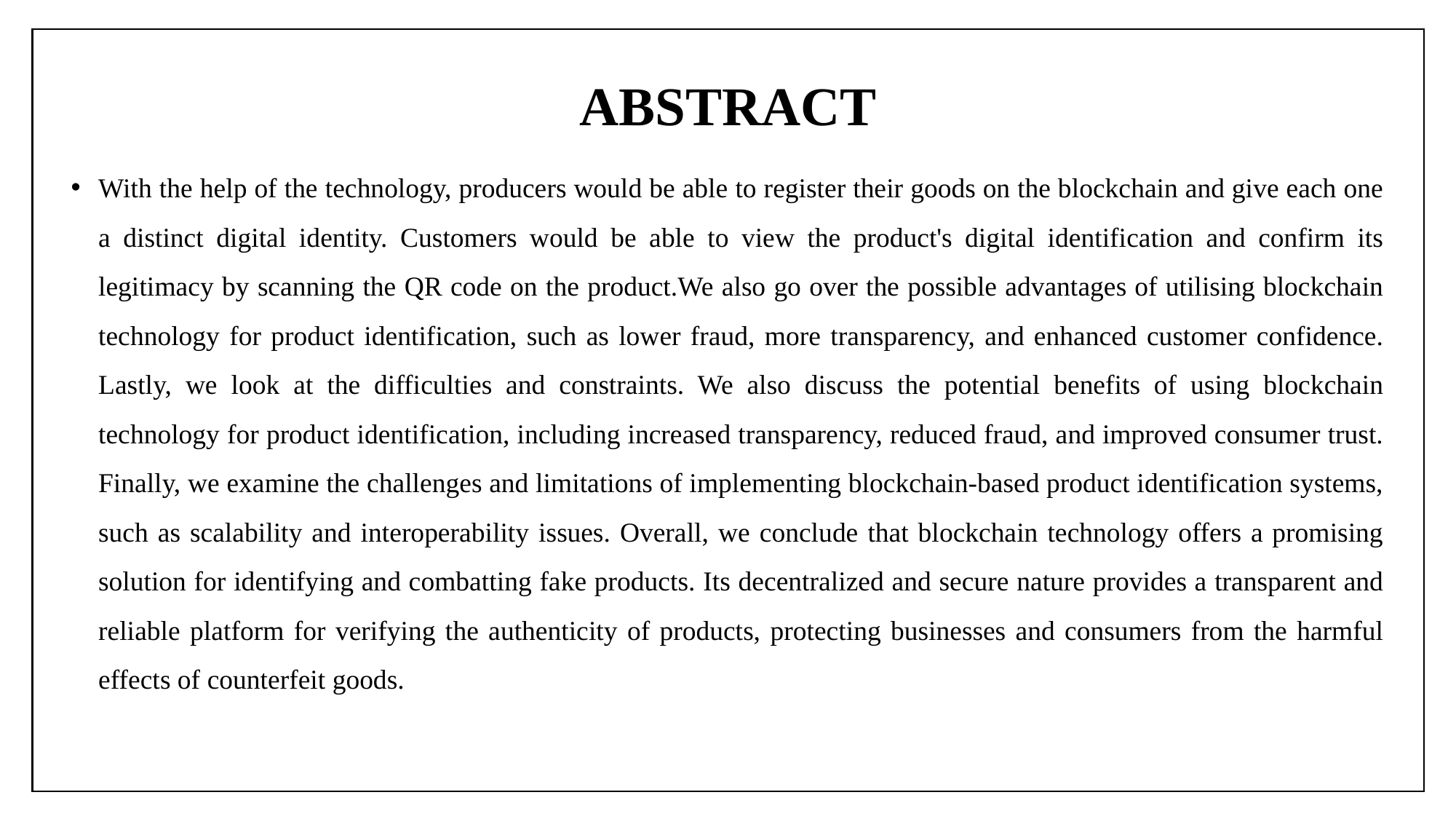

# ABSTRACT
With the help of the technology, producers would be able to register their goods on the blockchain and give each one a distinct digital identity. Customers would be able to view the product's digital identification and confirm its legitimacy by scanning the QR code on the product.We also go over the possible advantages of utilising blockchain technology for product identification, such as lower fraud, more transparency, and enhanced customer confidence. Lastly, we look at the difficulties and constraints. We also discuss the potential benefits of using blockchain technology for product identification, including increased transparency, reduced fraud, and improved consumer trust. Finally, we examine the challenges and limitations of implementing blockchain-based product identification systems, such as scalability and interoperability issues. Overall, we conclude that blockchain technology offers a promising solution for identifying and combatting fake products. Its decentralized and secure nature provides a transparent and reliable platform for verifying the authenticity of products, protecting businesses and consumers from the harmful effects of counterfeit goods.